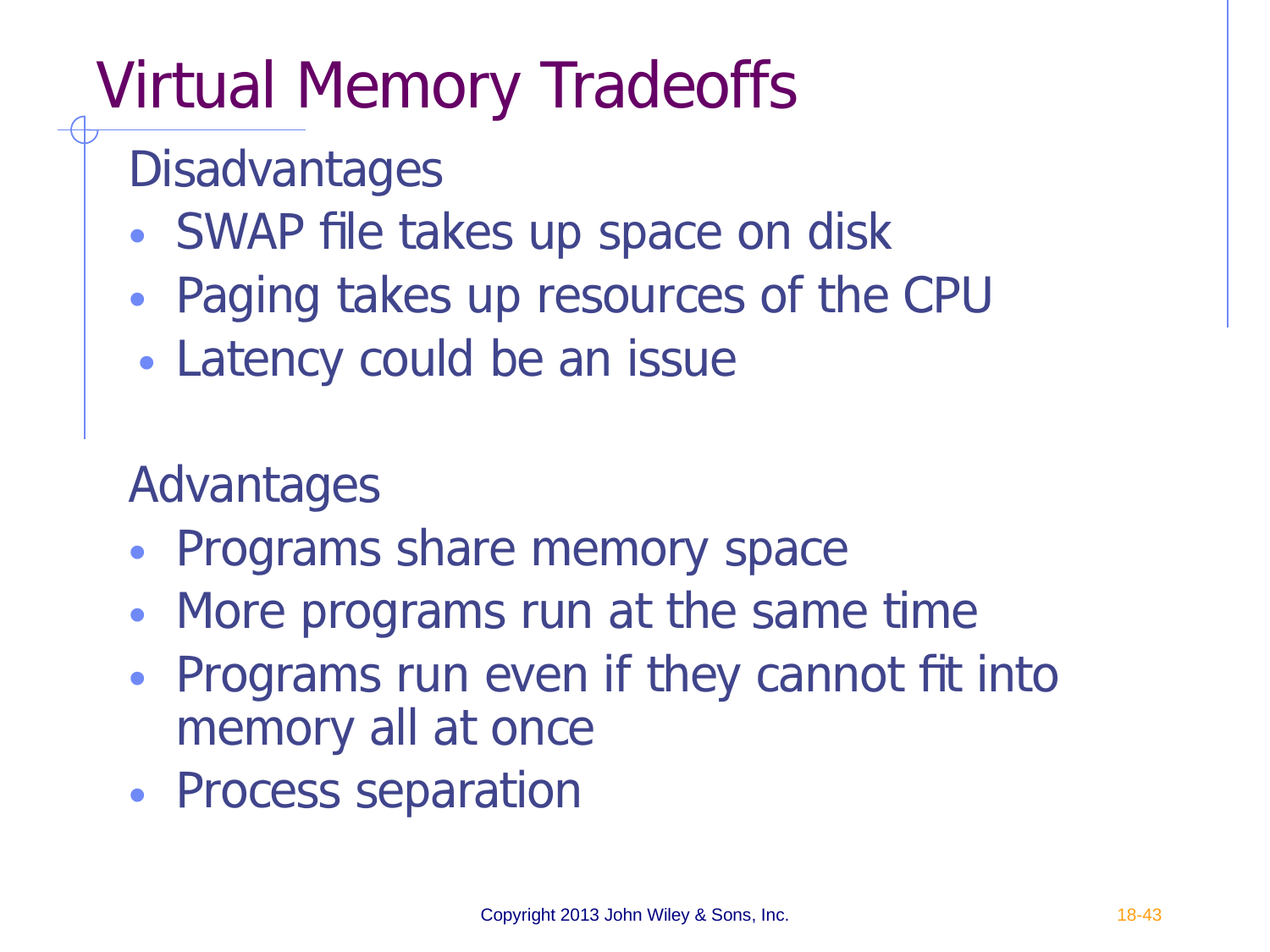

# Virtual Memory Tradeoffs
Disadvantages
SWAP file takes up space on disk
Paging takes up resources of the CPU
Latency could be an issue

Advantages
Programs share memory space
More programs run at the same time
Programs run even if they cannot fit into memory all at once
Process separation
Copyright 2013 John Wiley & Sons, Inc.
18-43